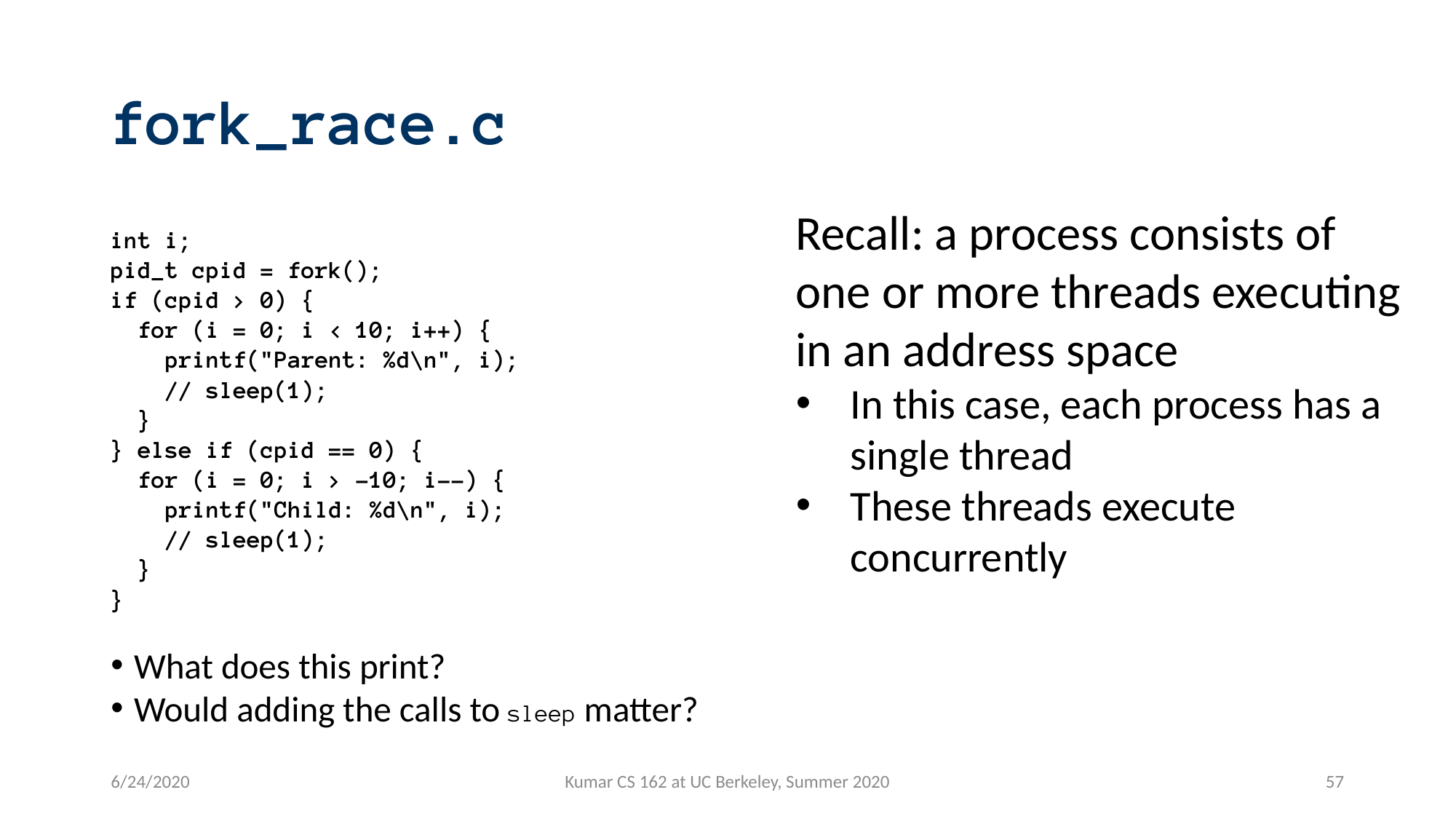

# fork_race.c
Recall: a process consists of one or more threads executing in an address space
In this case, each process has a single thread
These threads execute concurrently
int i;
pid_t cpid = fork();
if (cpid > 0) {
  for (i = 0; i < 10; i++) {
    printf("Parent: %d\n", i);
    // sleep(1);
  }
} else if (cpid == 0) {
  for (i = 0; i > -10; i--) {
    printf("Child: %d\n", i);
    // sleep(1);
  }
}

What does this print?
Would adding the calls to sleep matter?
6/24/2020
Kumar CS 162 at UC Berkeley, Summer 2020
57